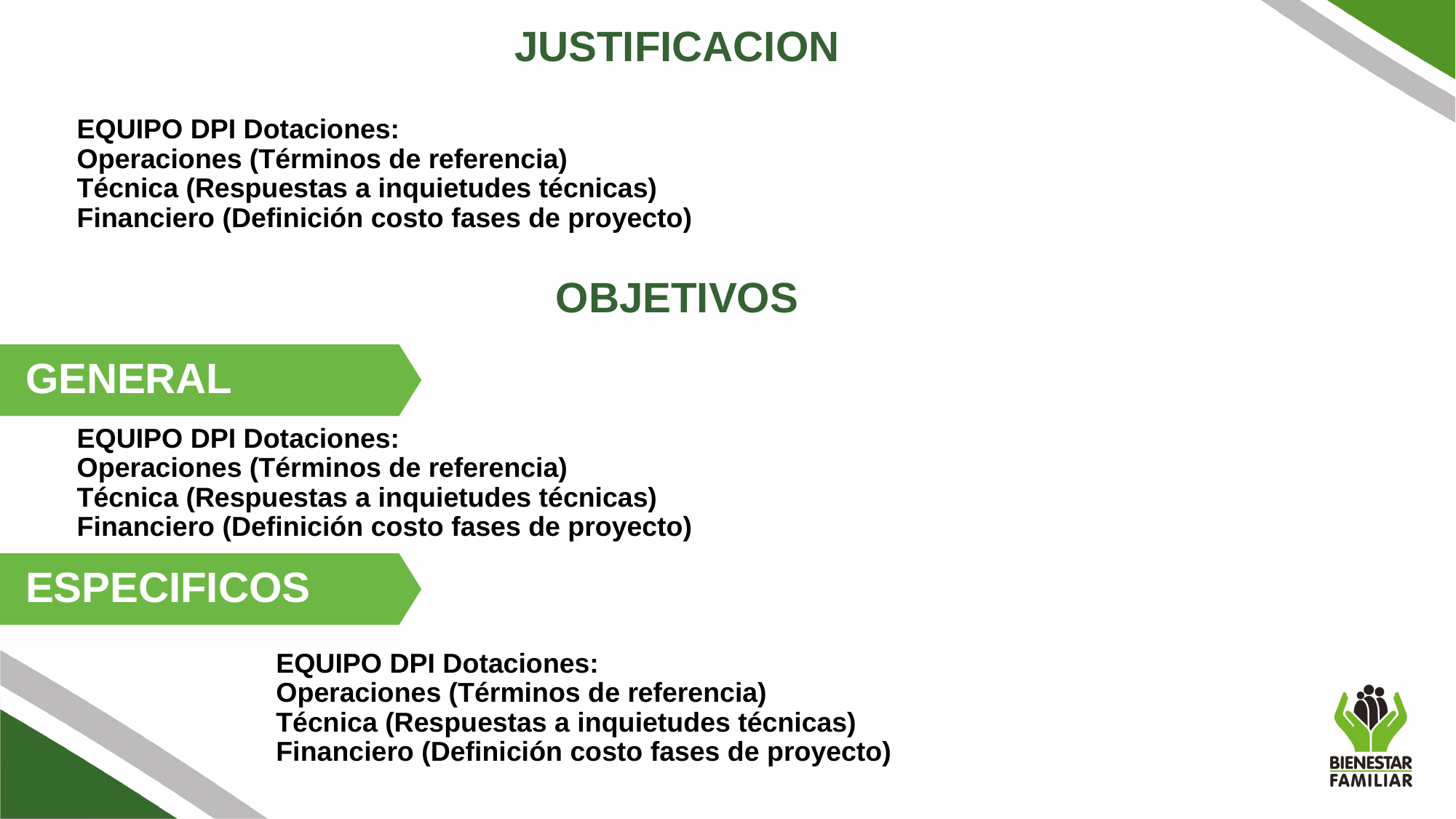

JUSTIFICACION
EQUIPO DPI Dotaciones:
Operaciones (Términos de referencia)
Técnica (Respuestas a inquietudes técnicas)
Financiero (Definición costo fases de proyecto)
OBJETIVOS

GENERAL
EQUIPO DPI Dotaciones:
Operaciones (Términos de referencia)
Técnica (Respuestas a inquietudes técnicas)
Financiero (Definición costo fases de proyecto)

ESPECIFICOS
EQUIPO DPI Dotaciones:
Operaciones (Términos de referencia)
Técnica (Respuestas a inquietudes técnicas)
Financiero (Definición costo fases de proyecto)